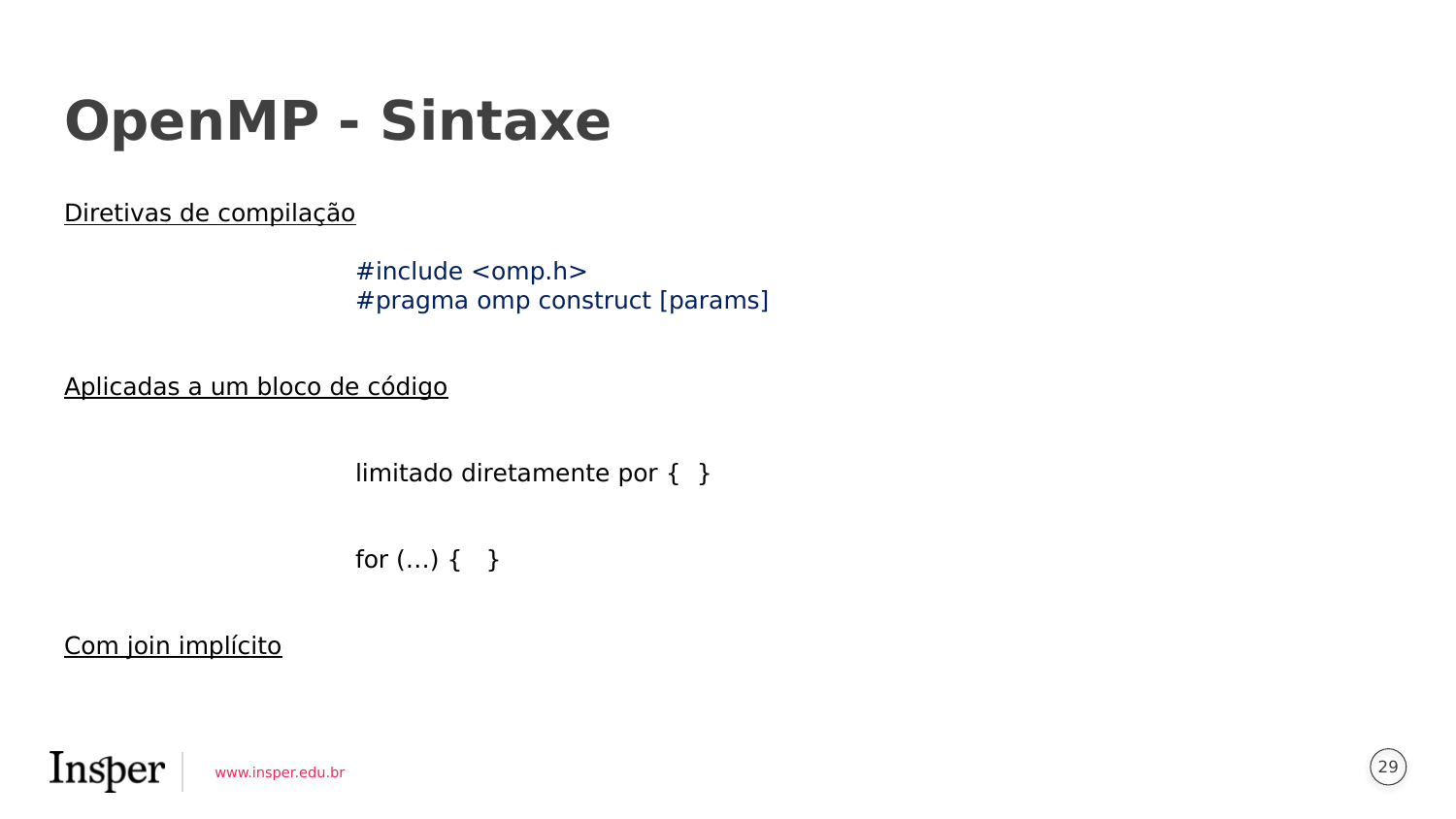

# OpenMP - Sintaxe
Diretivas de compilação
		#include <omp.h>
		#pragma omp construct [params]

Aplicadas a um bloco de código
		limitado diretamente por {  }
		for (…) {   }
Com join implícito